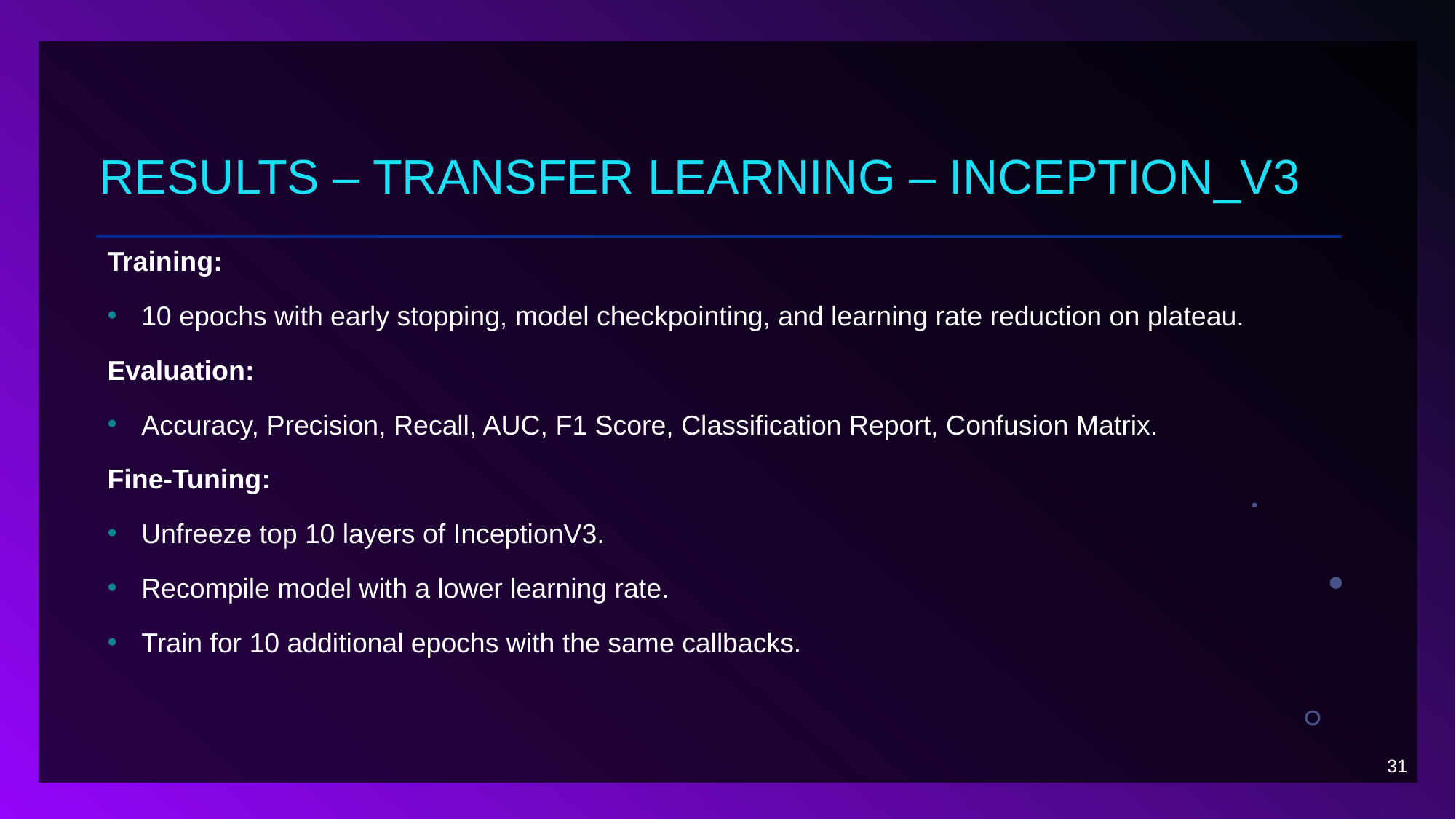

# RESULTS – TRANSFER LEARNING – Inception_V3
Training:
10 epochs with early stopping, model checkpointing, and learning rate reduction on plateau.
Evaluation:
Accuracy, Precision, Recall, AUC, F1 Score, Classification Report, Confusion Matrix.
Fine-Tuning:
Unfreeze top 10 layers of InceptionV3.
Recompile model with a lower learning rate.
Train for 10 additional epochs with the same callbacks.

31